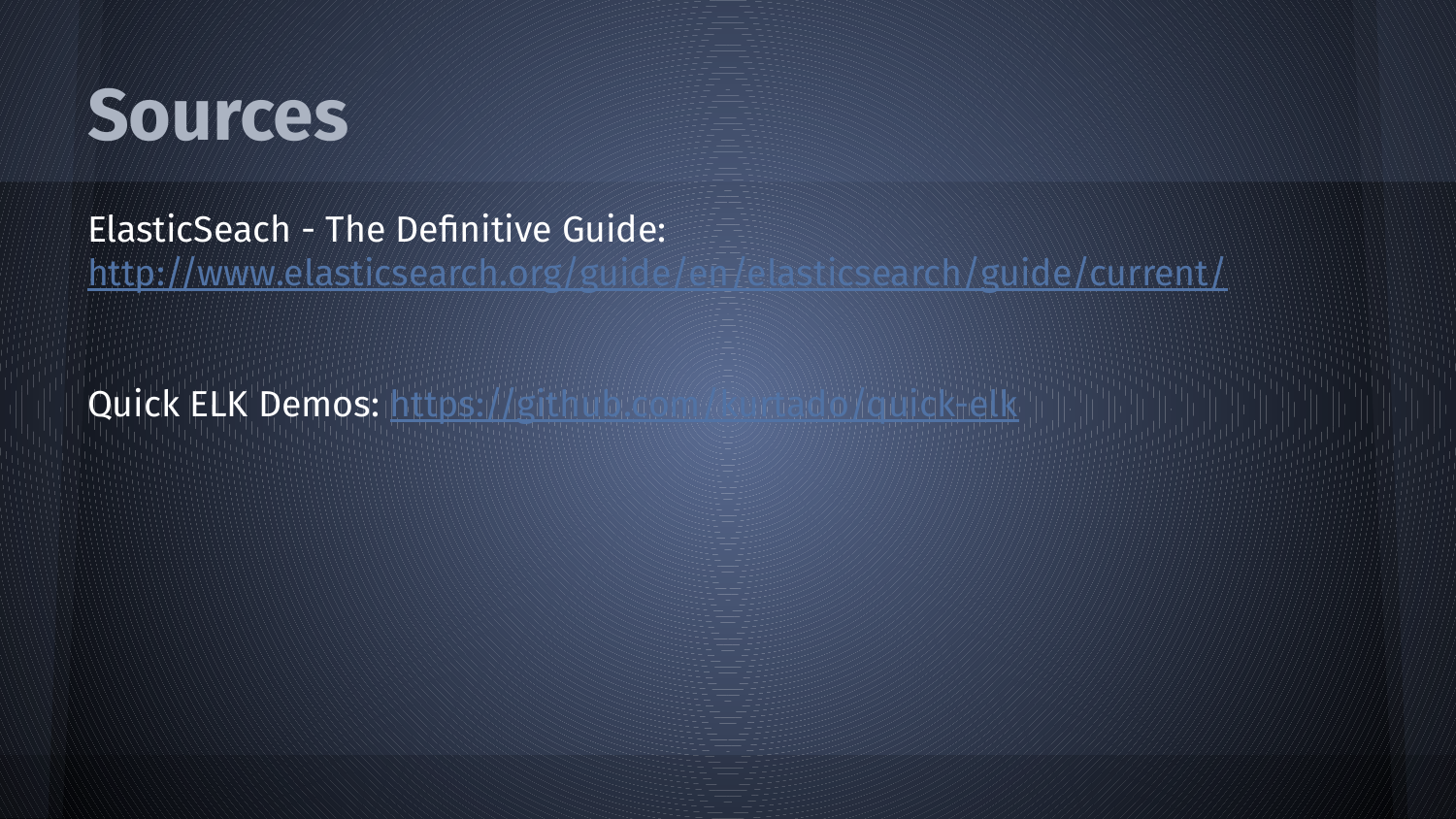

# Sources
ElasticSeach - The Definitive Guide: http://www.elasticsearch.org/guide/en/elasticsearch/guide/current/

Quick ELK Demos: https://github.com/kurtado/quick-elk